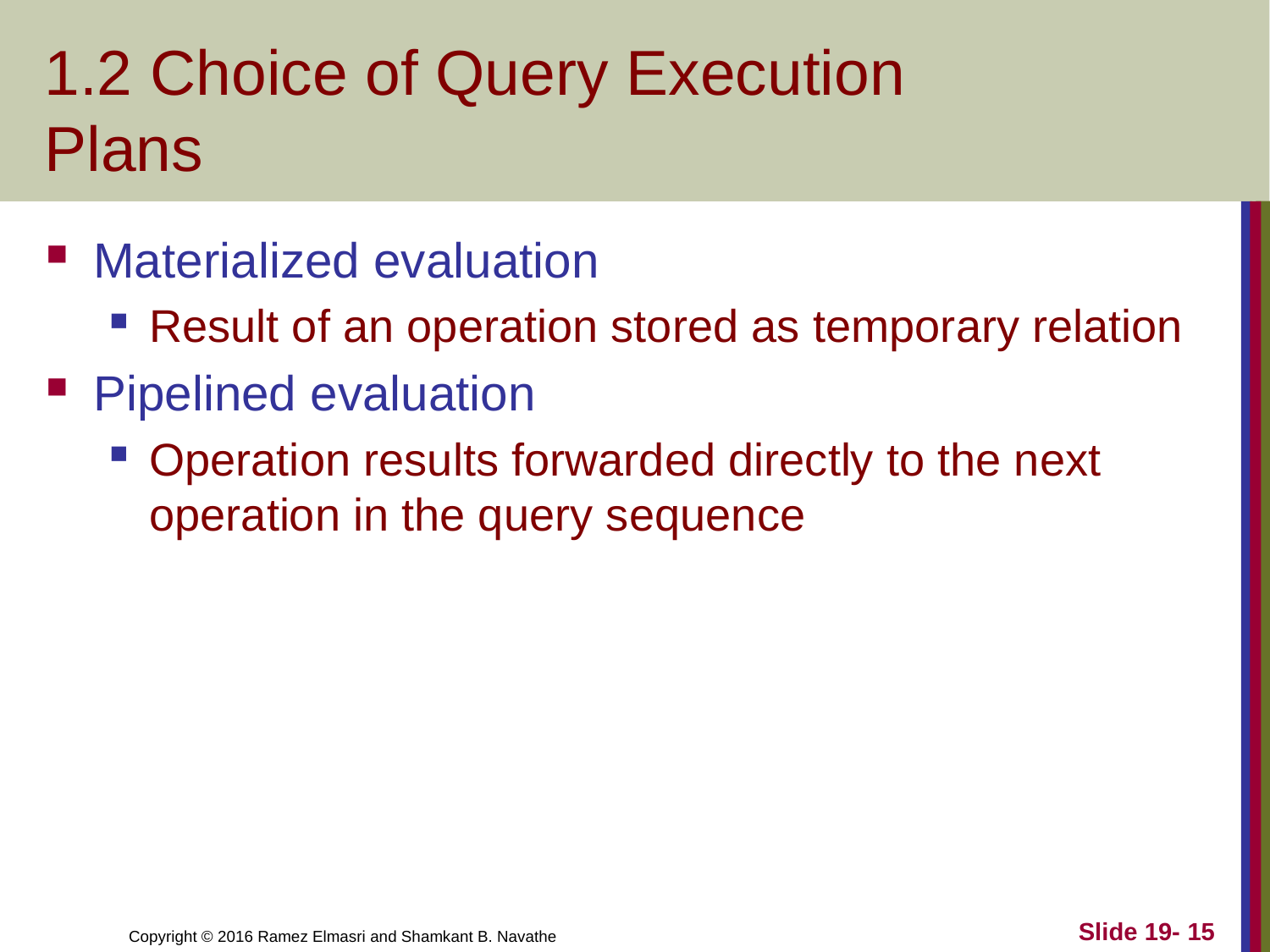

# 1.2 Choice of Query Execution Plans
Materialized evaluation
Result of an operation stored as temporary relation
Pipelined evaluation
Operation results forwarded directly to the next operation in the query sequence
Slide 19- 15